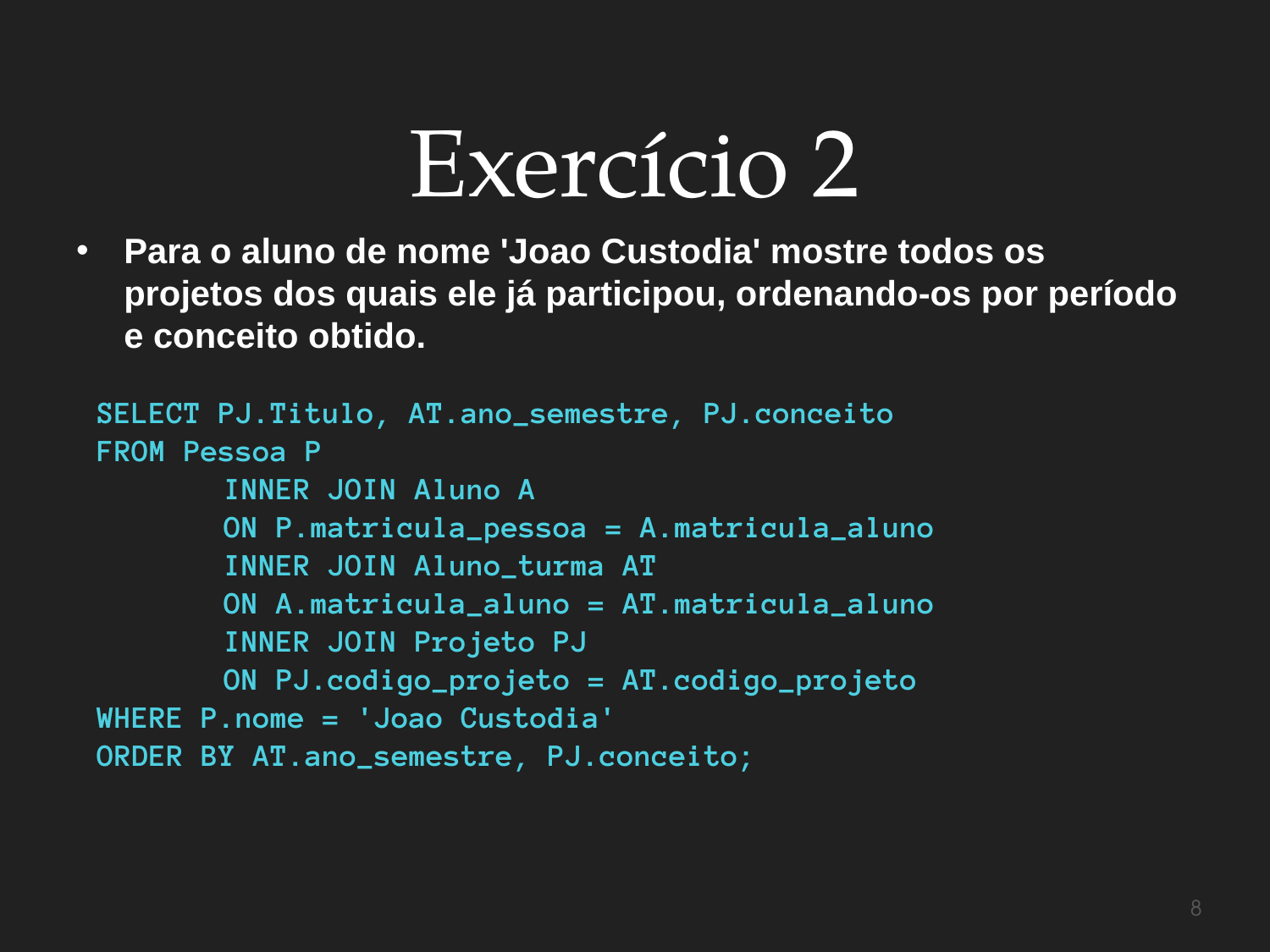

# Exercício 2
Para o aluno de nome 'Joao Custodia' mostre todos os projetos dos quais ele já participou, ordenando-os por período e conceito obtido.
SELECT PJ.Titulo, AT.ano_semestre, PJ.conceito
FROM Pessoa P
	INNER JOIN Aluno A
	ON P.matricula_pessoa = A.matricula_aluno
	INNER JOIN Aluno_turma AT
	ON A.matricula_aluno = AT.matricula_aluno
	INNER JOIN Projeto PJ
	ON PJ.codigo_projeto = AT.codigo_projeto
WHERE P.nome = 'Joao Custodia'
ORDER BY AT.ano_semestre, PJ.conceito;

8